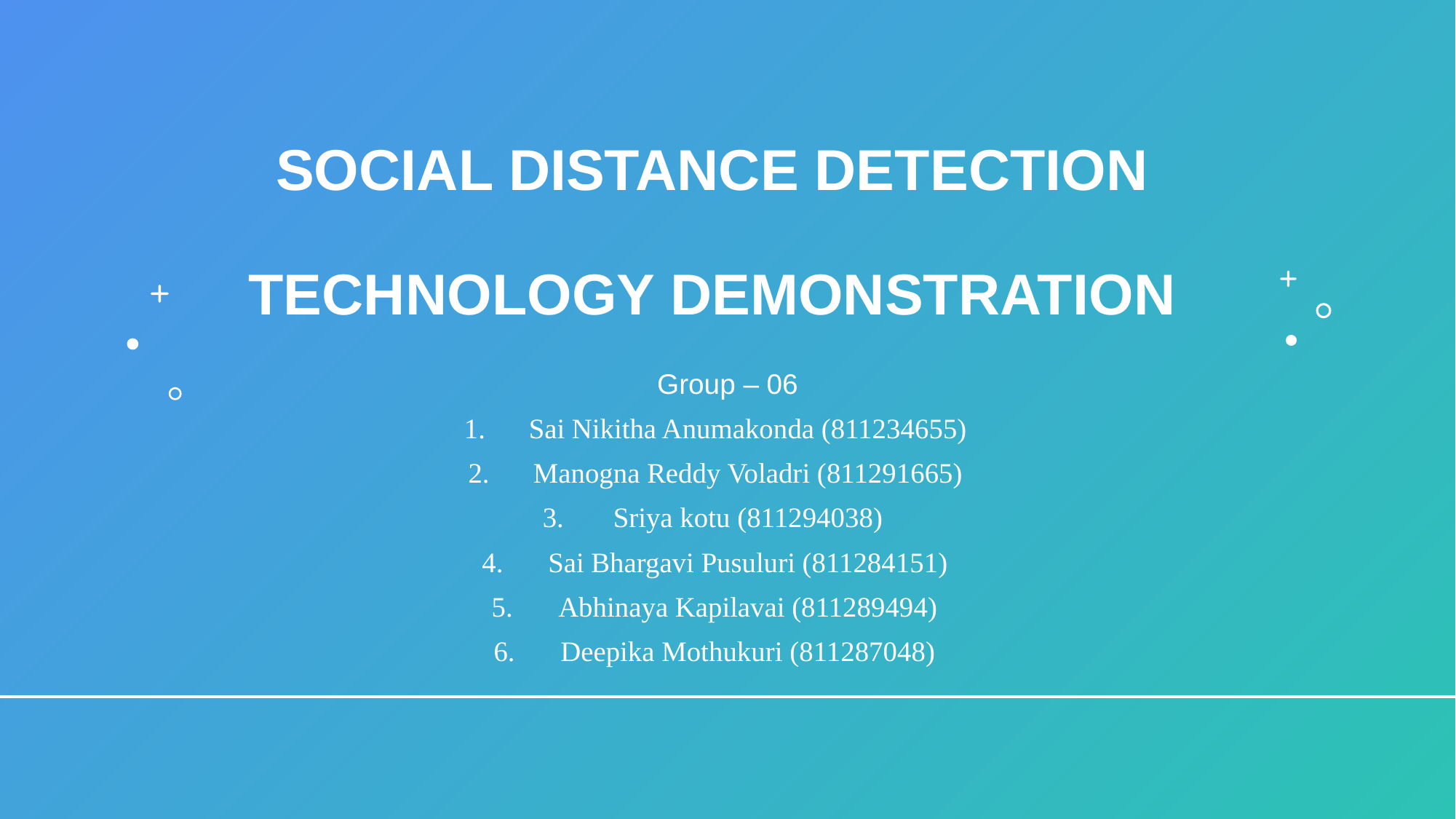

# Social Distance detection Technology Demonstration

Group – 06
Sai Nikitha Anumakonda (811234655)
Manogna Reddy Voladri (811291665)
Sriya kotu (811294038)
Sai Bhargavi Pusuluri (811284151)
Abhinaya Kapilavai (811289494)
Deepika Mothukuri (811287048)